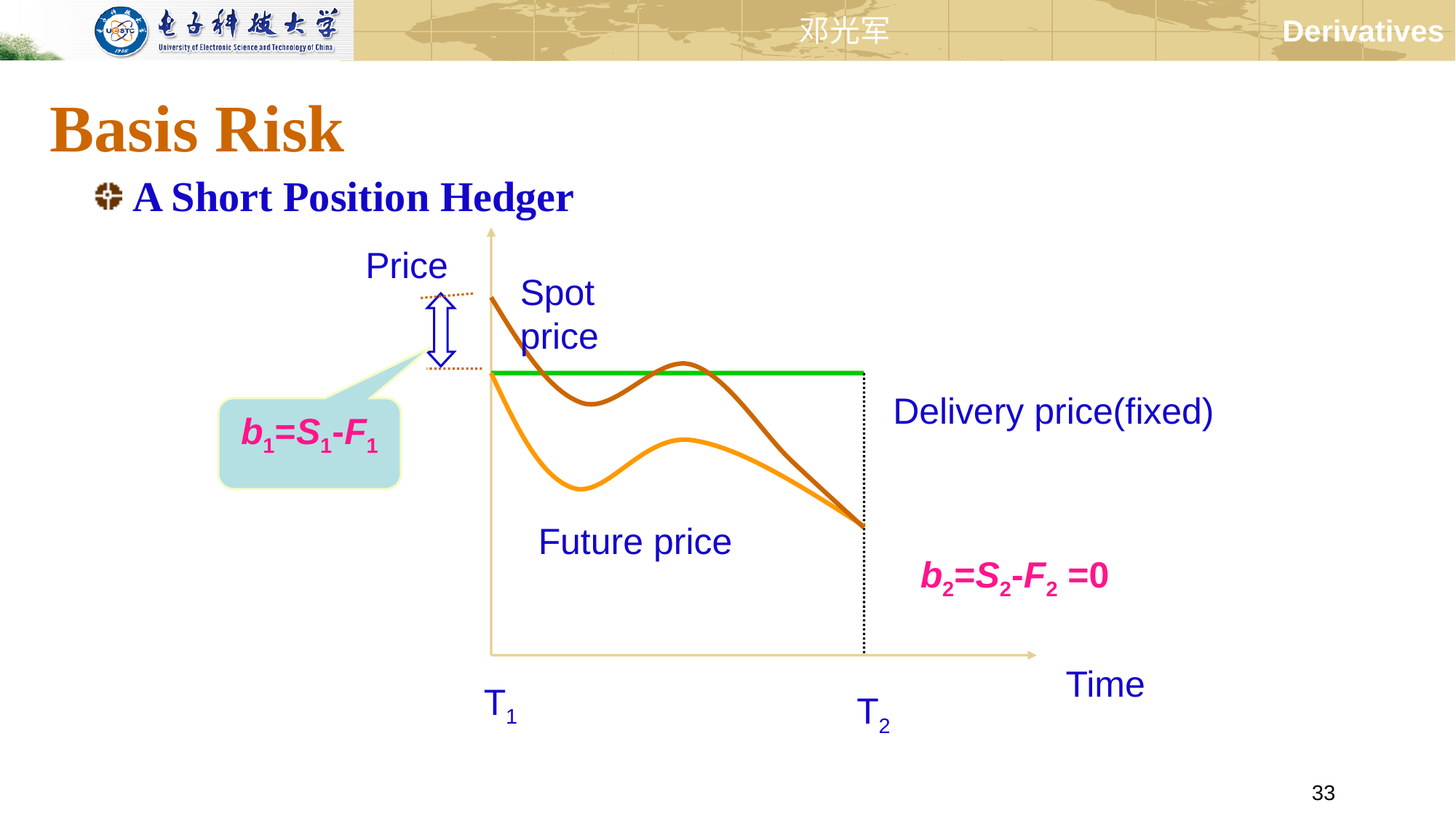

# Basis Risk
A Short Position Hedger

Price
Spot price

b2=S2-F2 =0

b1=S1-F1

Future price

Time
T1
T2
Delivery price(fixed)